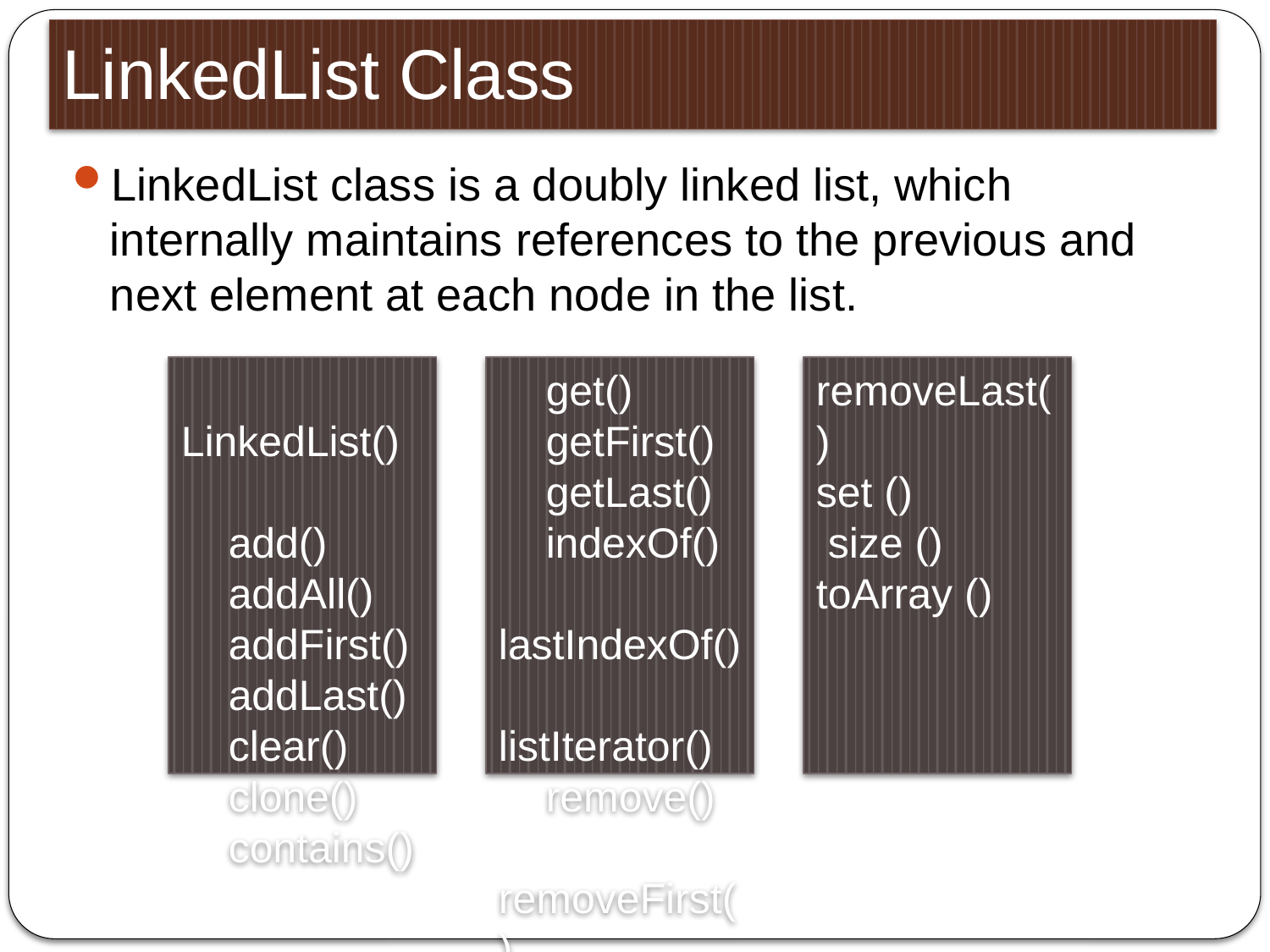

# LinkedList Class
LinkedList class is a doubly linked list, which internally maintains references to the previous and next element at each node in the list.
    LinkedList()
    add()
    addAll()
    addFirst()
    addLast()
    clear()
    clone()
    contains()
    get()
    getFirst()
    getLast()
    indexOf()
   lastIndexOf()
   listIterator()
    remove()
   removeFirst()

removeLast()
set ()
 size ()
toArray ()